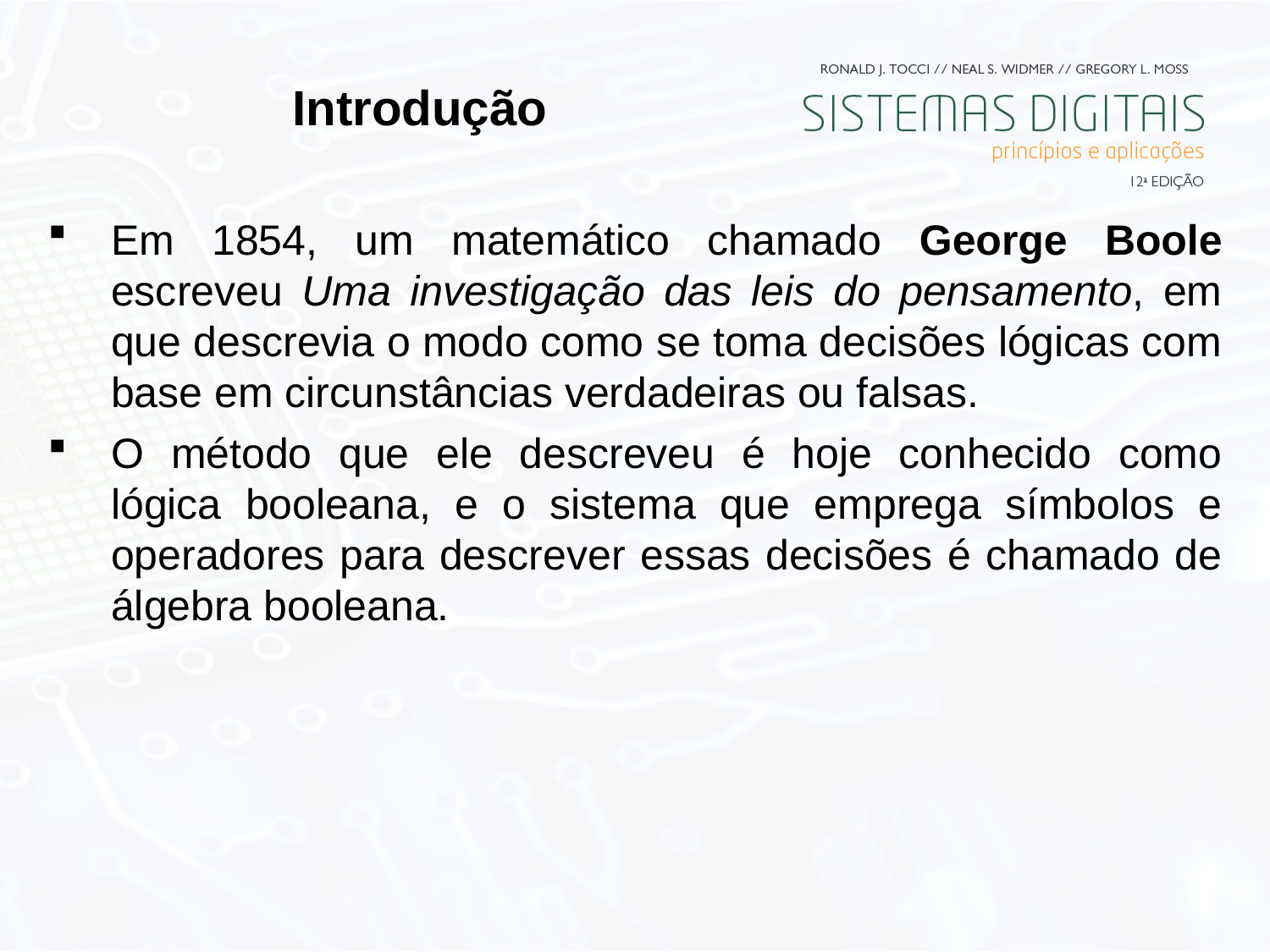

# Introdução
Em 1854, um matemático chamado George Boole escreveu Uma investigação das leis do pensamento, em que descrevia o modo como se toma decisões lógicas com base em circunstâncias verdadeiras ou falsas.
O método que ele descreveu é hoje conhecido como lógica booleana, e o sistema que emprega símbolos e operadores para descrever essas decisões é chamado de álgebra booleana.